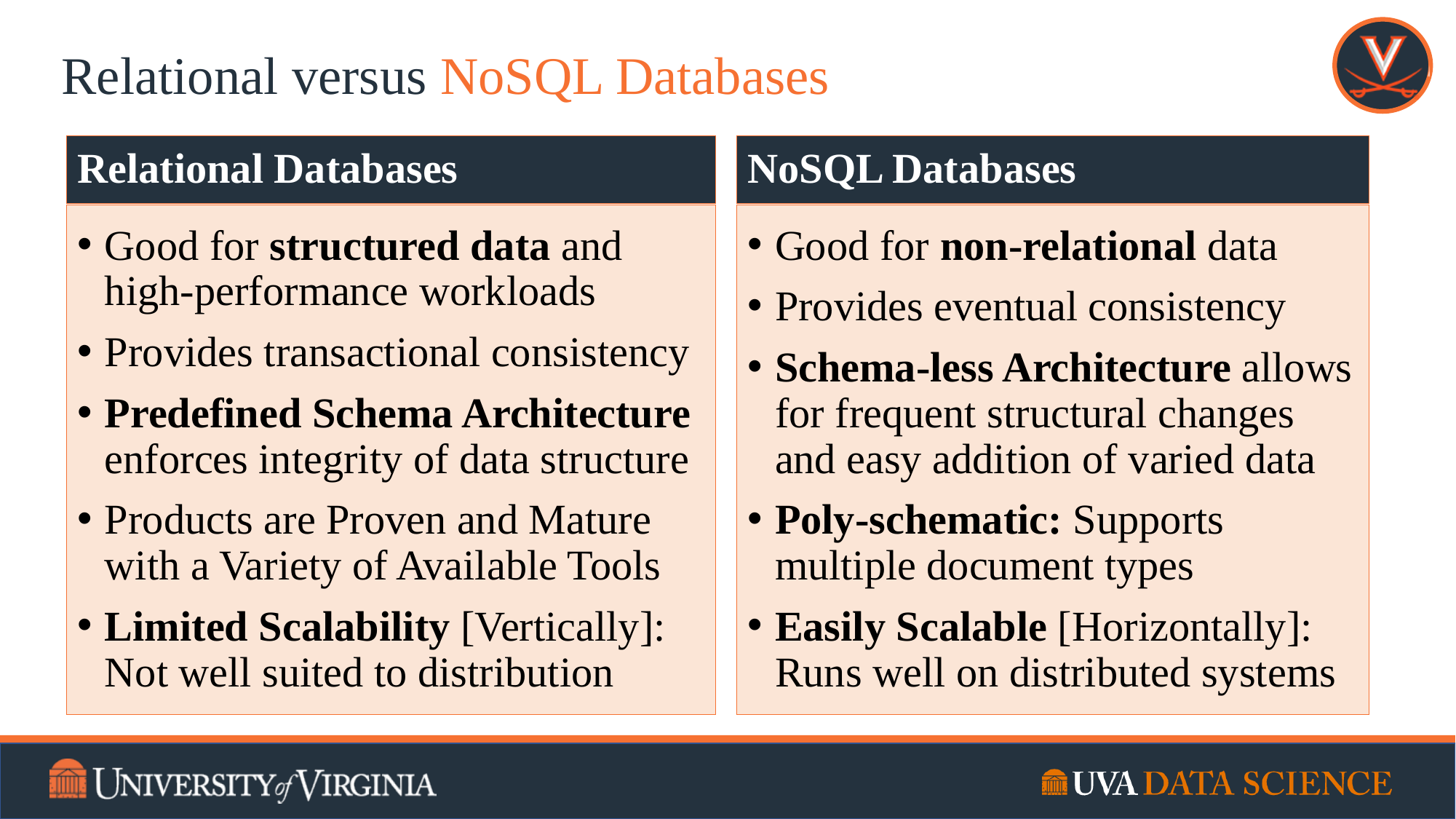

# Relational versus NoSQL Databases
Relational Databases
NoSQL Databases
Good for non-relational data
Provides eventual consistency
Schema-less Architecture allows for frequent structural changes and easy addition of varied data
Poly-schematic: Supports multiple document types
Easily Scalable [Horizontally]: Runs well on distributed systems
Good for structured data and high-performance workloads
Provides transactional consistency
Predefined Schema Architecture enforces integrity of data structure
Products are Proven and Mature with a Variety of Available Tools
Limited Scalability [Vertically]: Not well suited to distribution